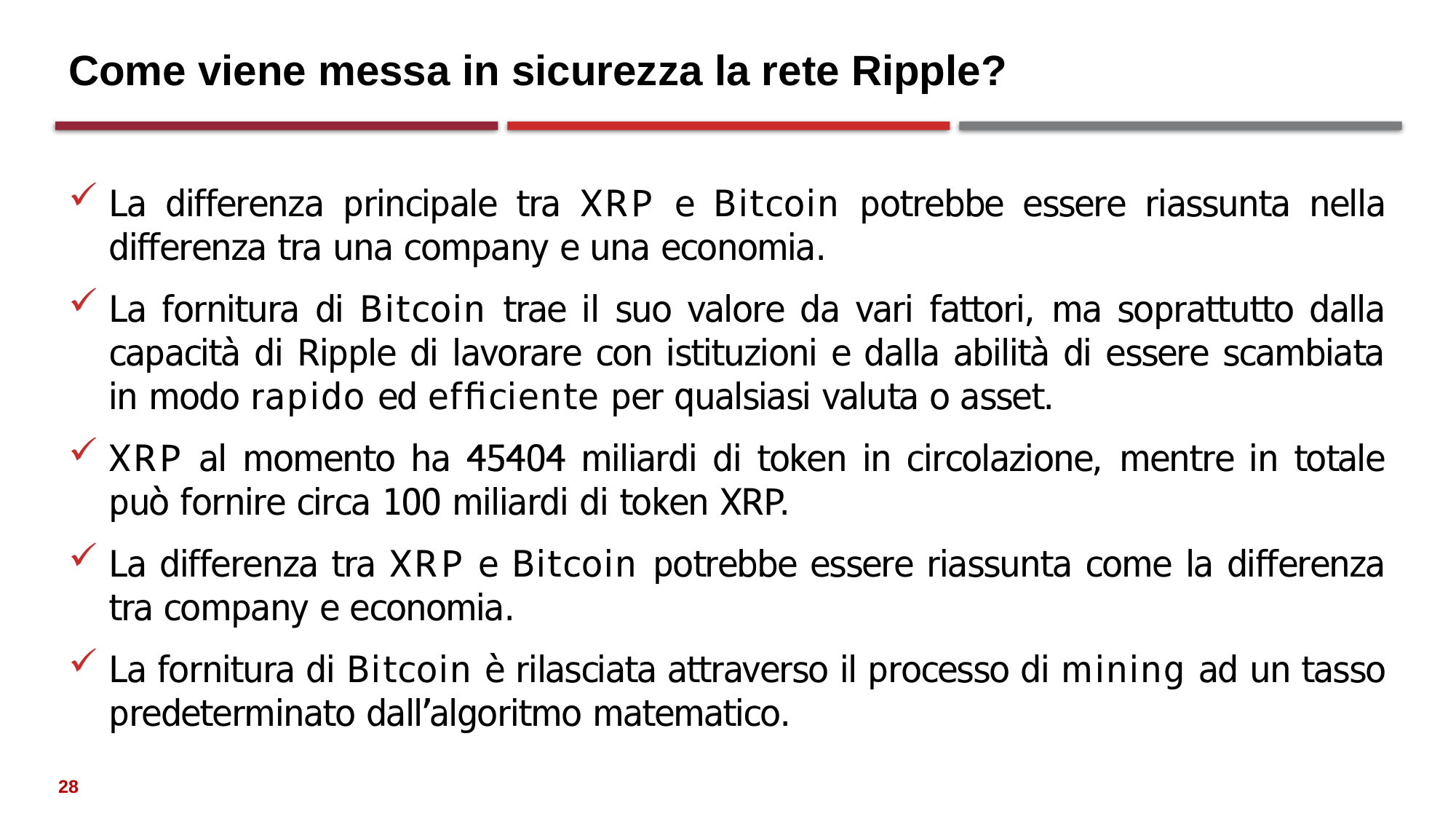

# Come viene messa in sicurezza la rete Ripple?
La differenza principale tra XRP e Bitcoin potrebbe essere riassunta nella differenza tra una company e una economia.
La fornitura di Bitcoin trae il suo valore da vari fattori, ma soprattutto dalla capacità di Ripple di lavorare con istituzioni e dalla abilità di essere scambiata in modo rapido ed efficiente per qualsiasi valuta o asset.
XRP al momento ha 45404 miliardi di token in circolazione, mentre in totale può fornire circa 100 miliardi di token XRP.
La differenza tra XRP e Bitcoin potrebbe essere riassunta come la differenza tra company e economia.
La fornitura di Bitcoin è rilasciata attraverso il processo di mining ad un tasso predeterminato dall’algoritmo matematico.
28